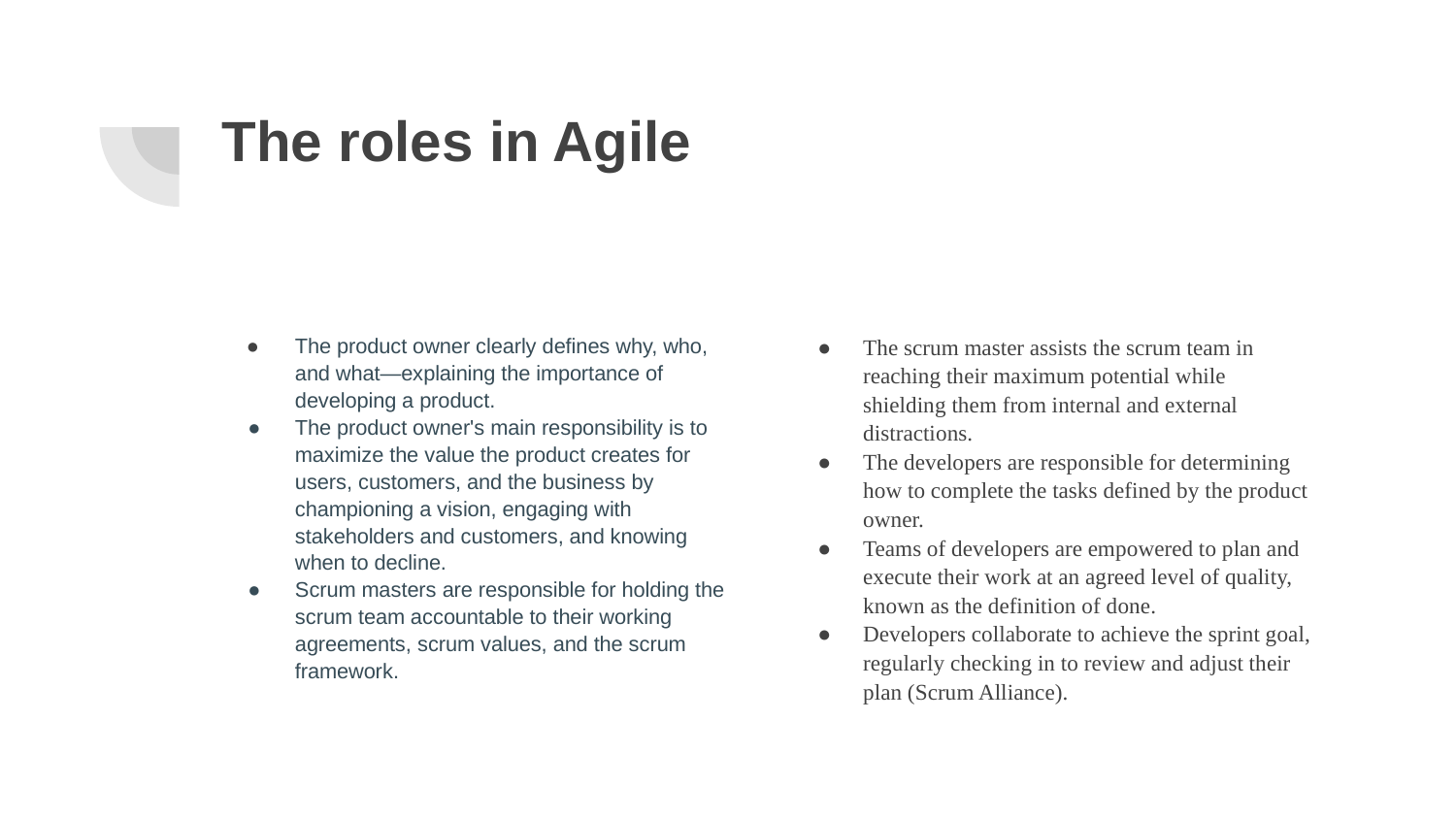

# The roles in Agile
The product owner clearly defines why, who, and what—explaining the importance of developing a product.
The product owner's main responsibility is to maximize the value the product creates for users, customers, and the business by championing a vision, engaging with stakeholders and customers, and knowing when to decline.
Scrum masters are responsible for holding the scrum team accountable to their working agreements, scrum values, and the scrum framework.
The scrum master assists the scrum team in reaching their maximum potential while shielding them from internal and external distractions.
The developers are responsible for determining how to complete the tasks defined by the product owner.
Teams of developers are empowered to plan and execute their work at an agreed level of quality, known as the definition of done.
Developers collaborate to achieve the sprint goal, regularly checking in to review and adjust their plan (Scrum Alliance).